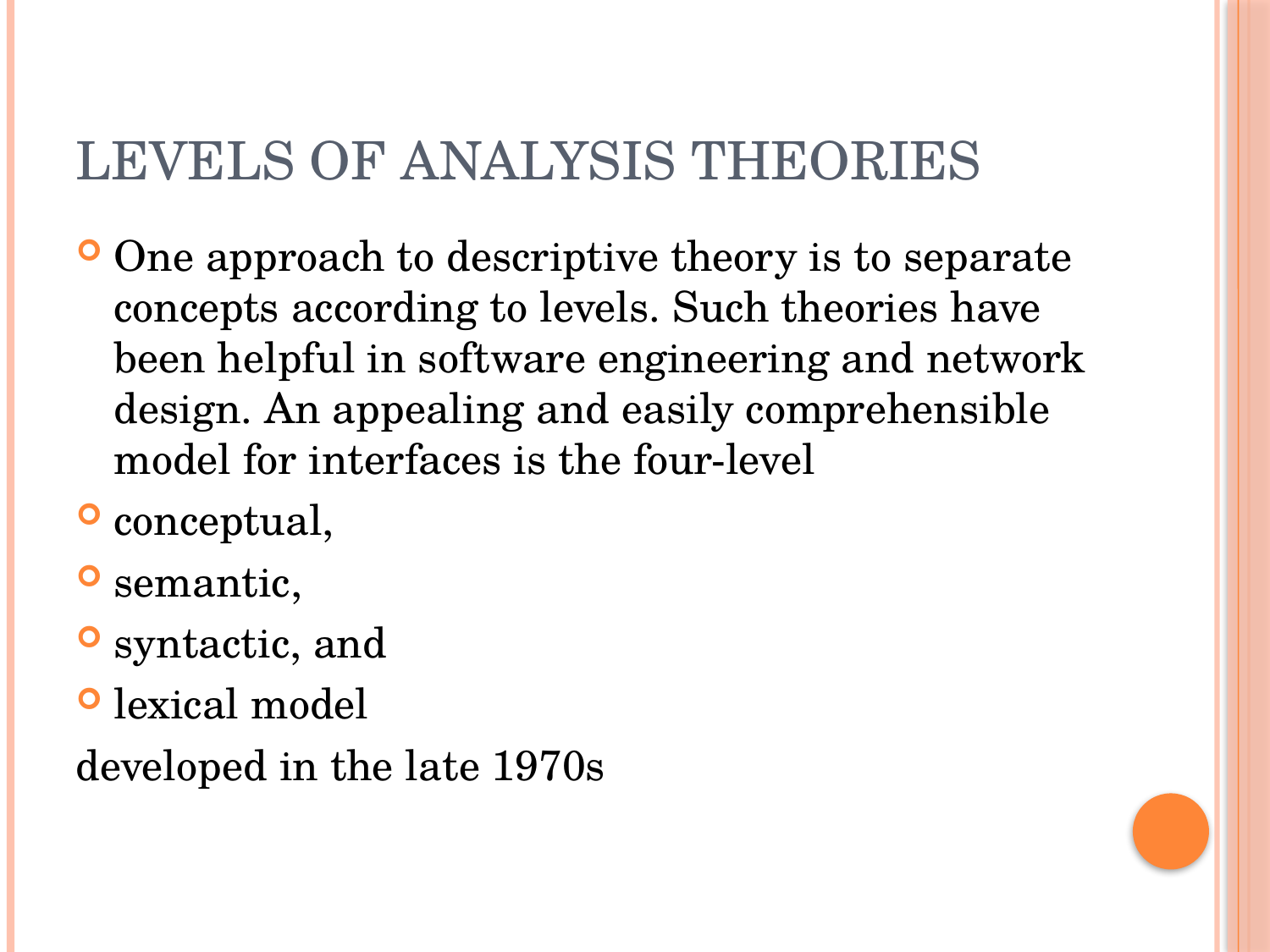

# levels of analysis theories
One approach to descriptive theory is to separate concepts according to levels. Such theories have been helpful in software engineering and network design. An appealing and easily comprehensible model for interfaces is the four-level
conceptual,
semantic,
syntactic, and
lexical model
developed in the late 1970s